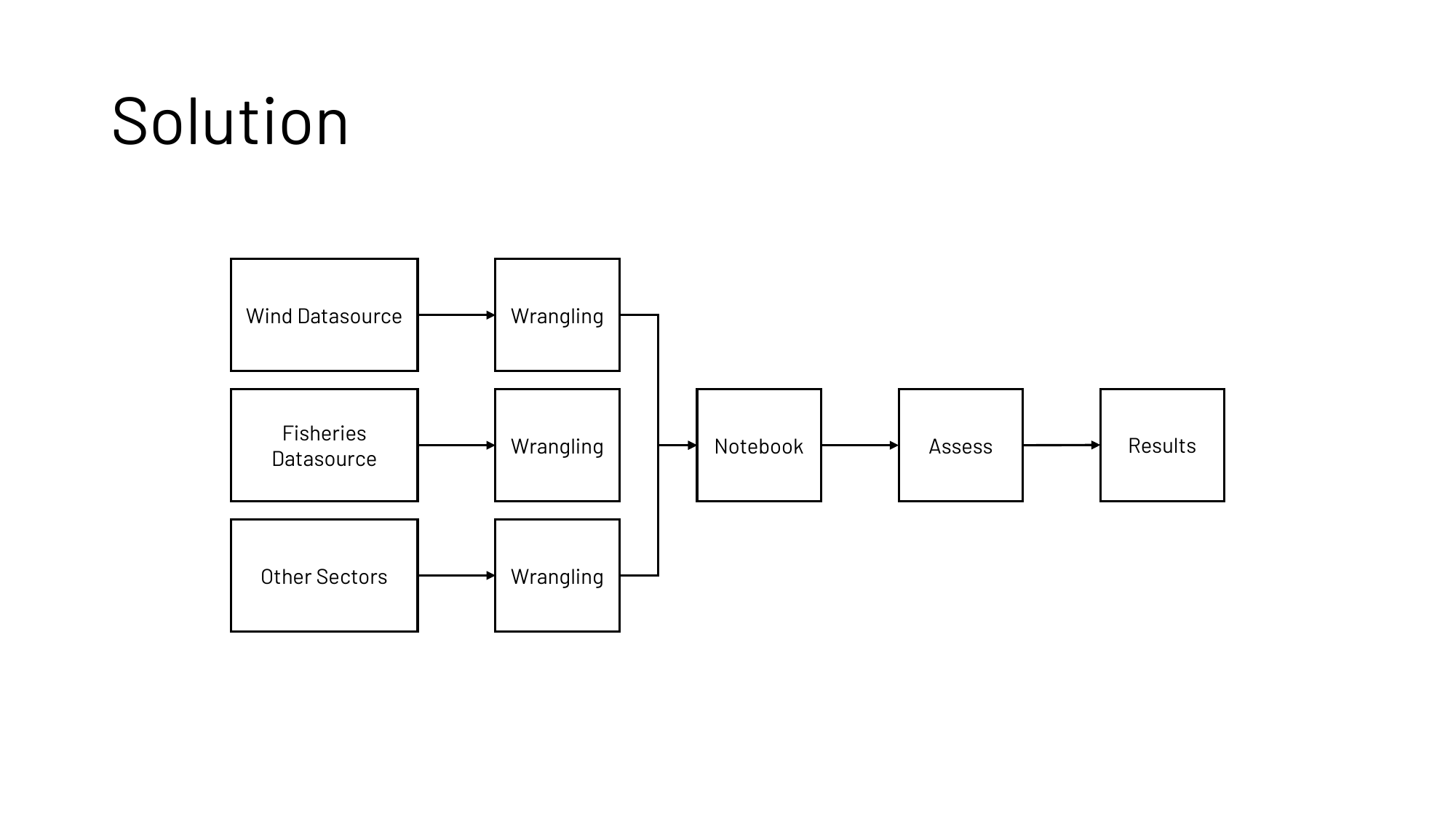

# Solution
Wind Datasource
Fisheries Datasource
Other Sectors
Wrangling
Wrangling
Wrangling
Results
Assess
Notebook